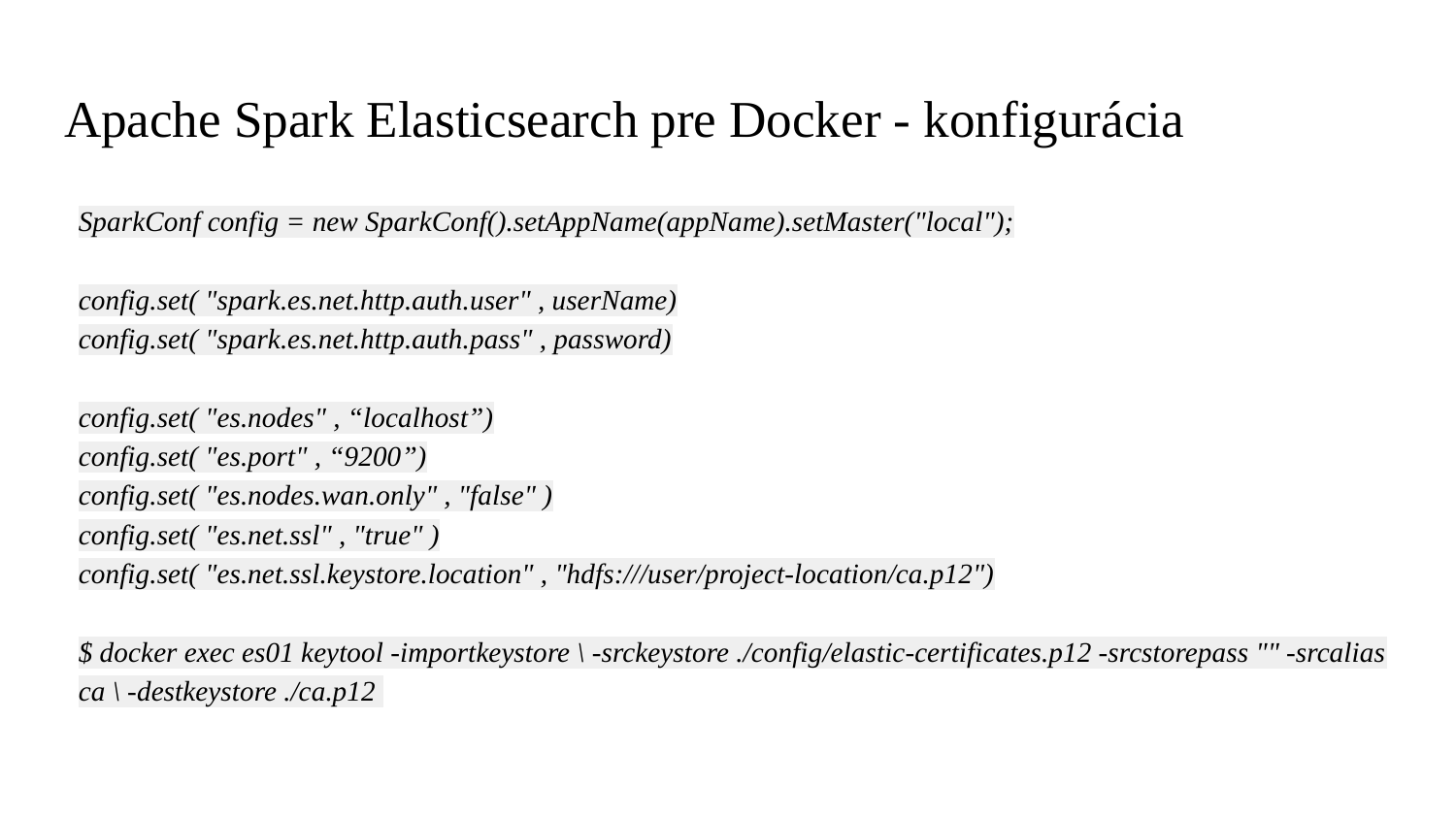

# Apache Spark Elasticsearch pre Docker - konfigurácia
SparkConf config = new SparkConf().setAppName(appName).setMaster("local");

config.set( "spark.es.net.http.auth.user" , userName)
config.set( "spark.es.net.http.auth.pass" , password)

config.set( "es.nodes" , “localhost”)
config.set( "es.port" , “9200”)
config.set( "es.nodes.wan.only" , "false" )
config.set( "es.net.ssl" , "true" )
config.set( "es.net.ssl.keystore.location" , "hdfs:///user/project-location/ca.p12")

$ docker exec es01 keytool -importkeystore \ -srckeystore ./config/elastic-certificates.p12 -srcstorepass "" -srcalias ca \ -destkeystore ./ca.p12